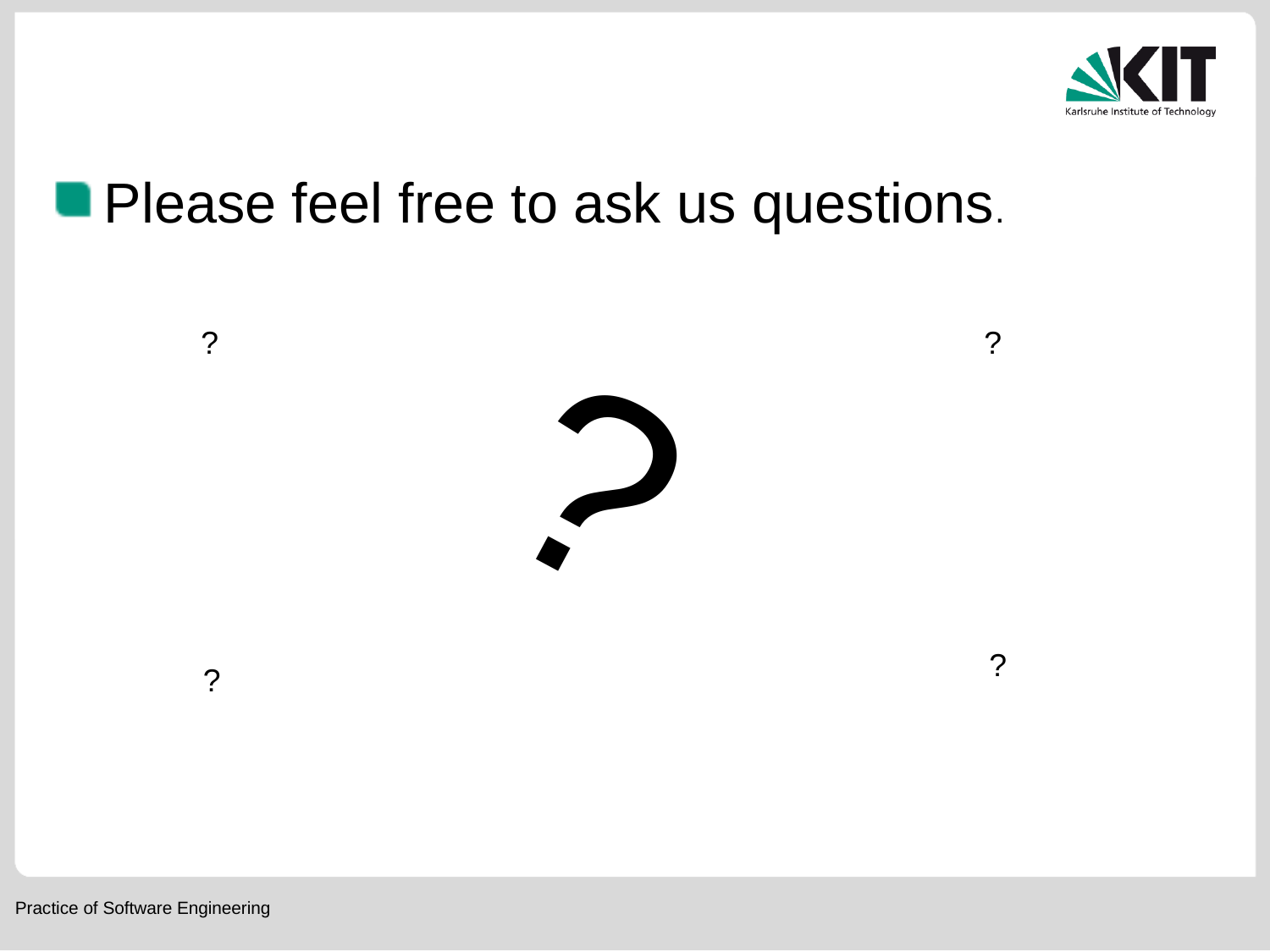

Please feel free to ask us questions.
?
?
?
?
?
Practice of Software Engineering